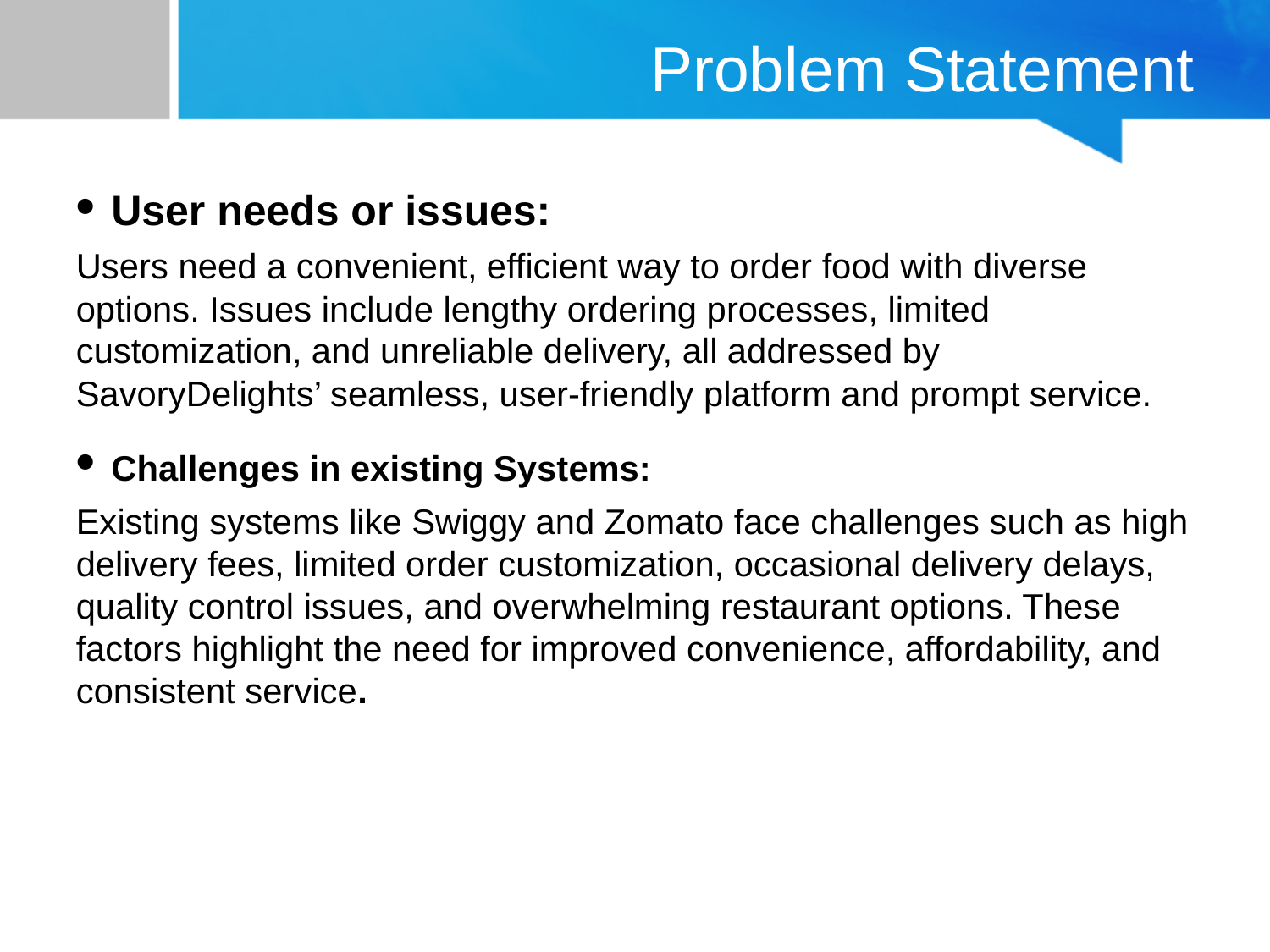

# Problem Statement
• User needs or issues:
Users need a convenient, efficient way to order food with diverse options. Issues include lengthy ordering processes, limited customization, and unreliable delivery, all addressed by SavoryDelights’ seamless, user-friendly platform and prompt service.
• Challenges in existing Systems:
Existing systems like Swiggy and Zomato face challenges such as high delivery fees, limited order customization, occasional delivery delays, quality control issues, and overwhelming restaurant options. These factors highlight the need for improved convenience, affordability, and consistent service.